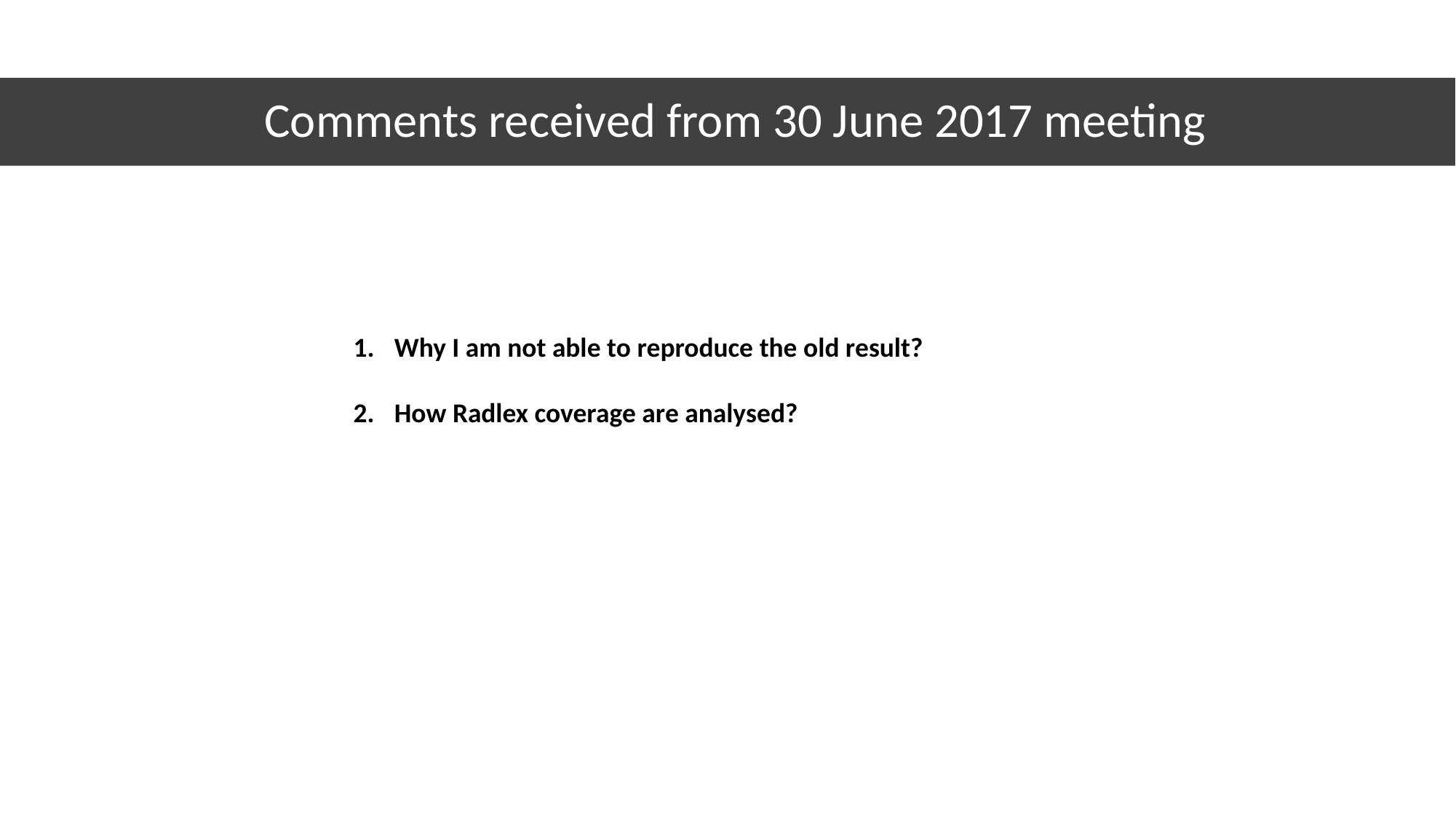

# Comments received from 30 June 2017 meeting

Why I am not able to reproduce the old result?

How Radlex coverage are analysed?